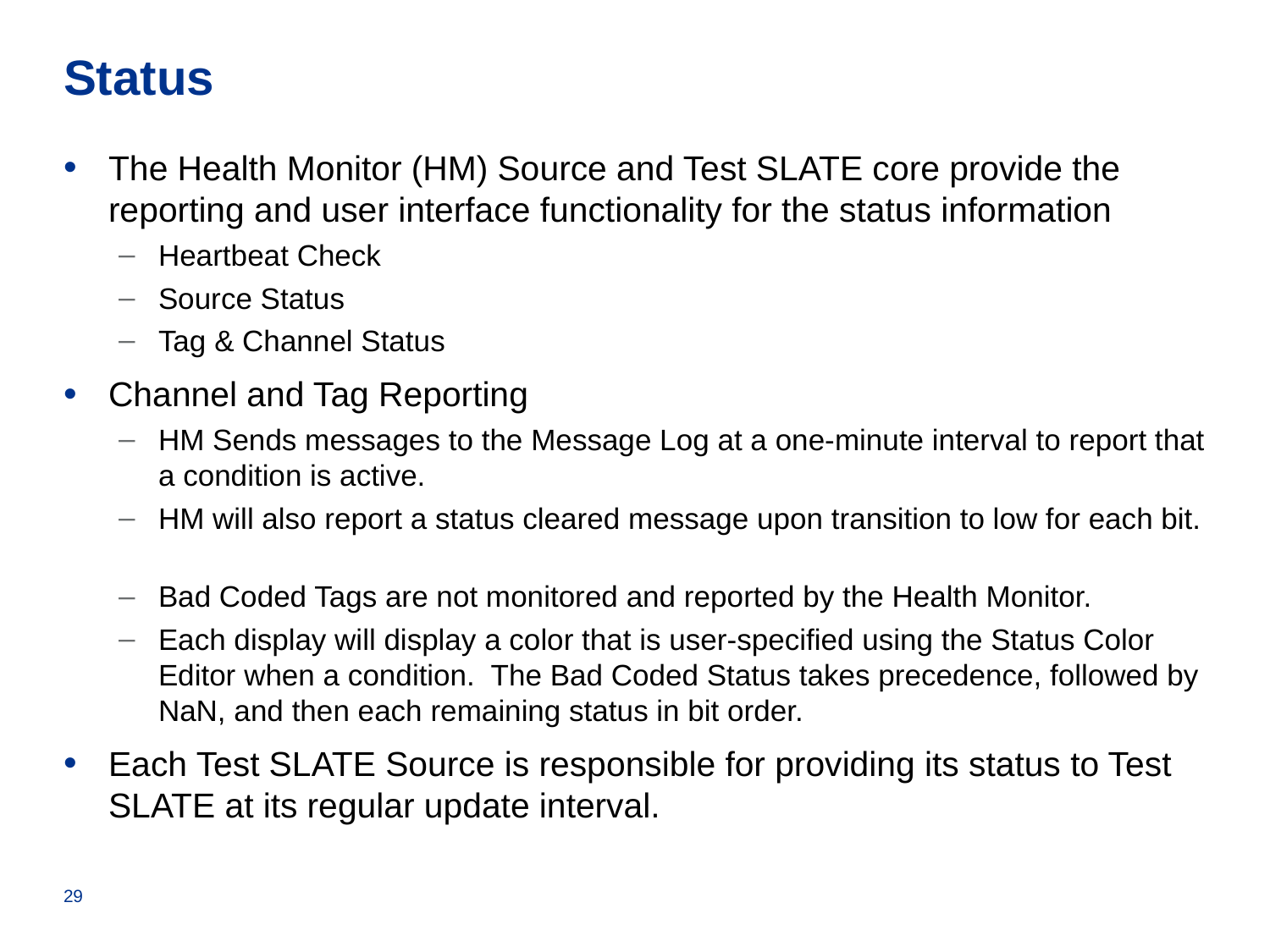

# Status
The Health Monitor (HM) Source and Test SLATE core provide the reporting and user interface functionality for the status information
Heartbeat Check
Source Status
Tag & Channel Status
Channel and Tag Reporting
HM Sends messages to the Message Log at a one-minute interval to report that a condition is active.
HM will also report a status cleared message upon transition to low for each bit.
Bad Coded Tags are not monitored and reported by the Health Monitor.
Each display will display a color that is user-specified using the Status Color Editor when a condition.  The Bad Coded Status takes precedence, followed by NaN, and then each remaining status in bit order.
Each Test SLATE Source is responsible for providing its status to Test SLATE at its regular update interval.
29